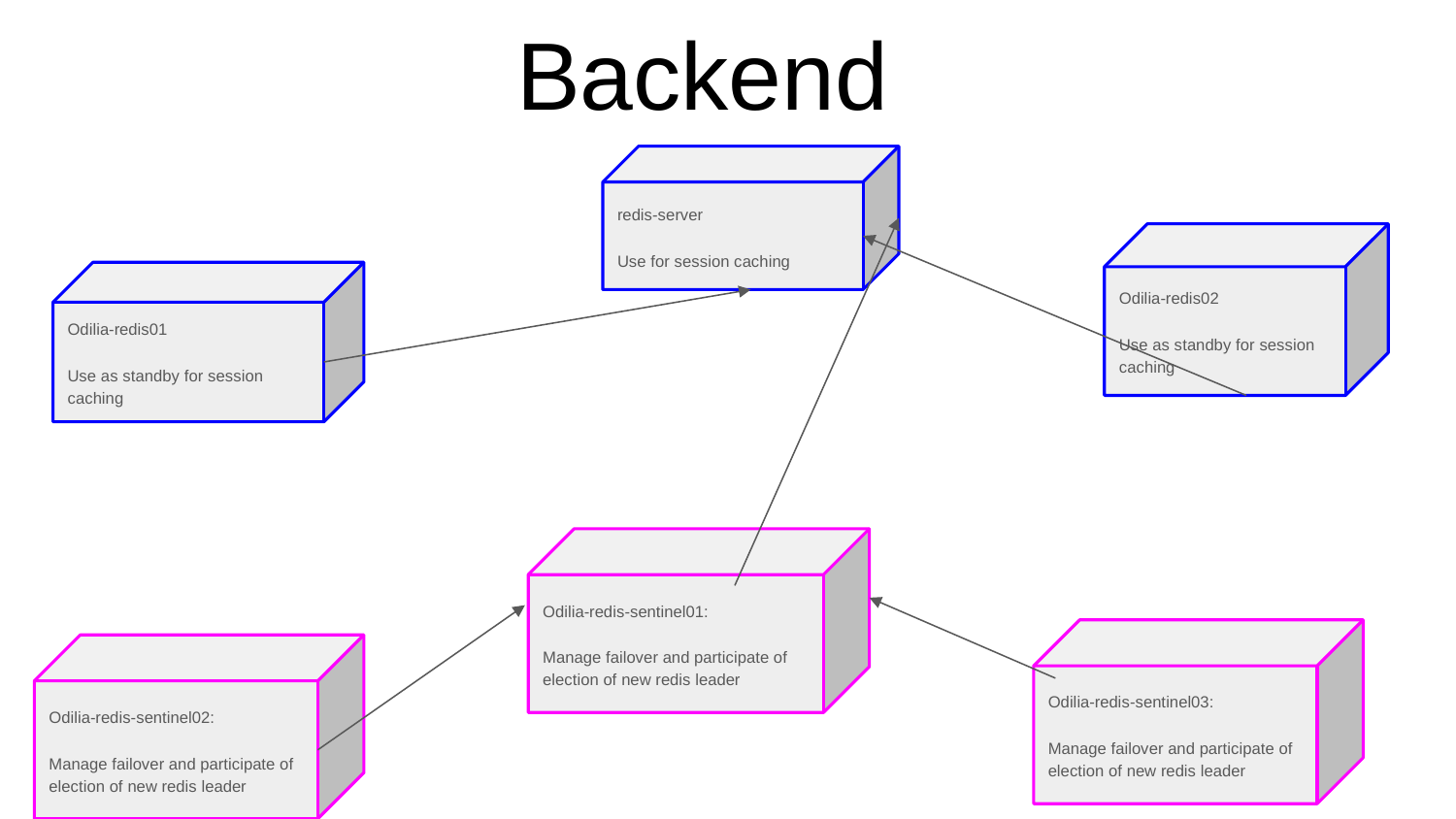

Backend
redis-server
Use for session caching
Odilia-redis02
Use as standby for session caching
Odilia-redis01
Use as standby for session caching
Odilia-redis-sentinel01:
Manage failover and participate of election of new redis leader
Odilia-redis-sentinel03:
Manage failover and participate of election of new redis leader
Odilia-redis-sentinel02:
Manage failover and participate of election of new redis leader